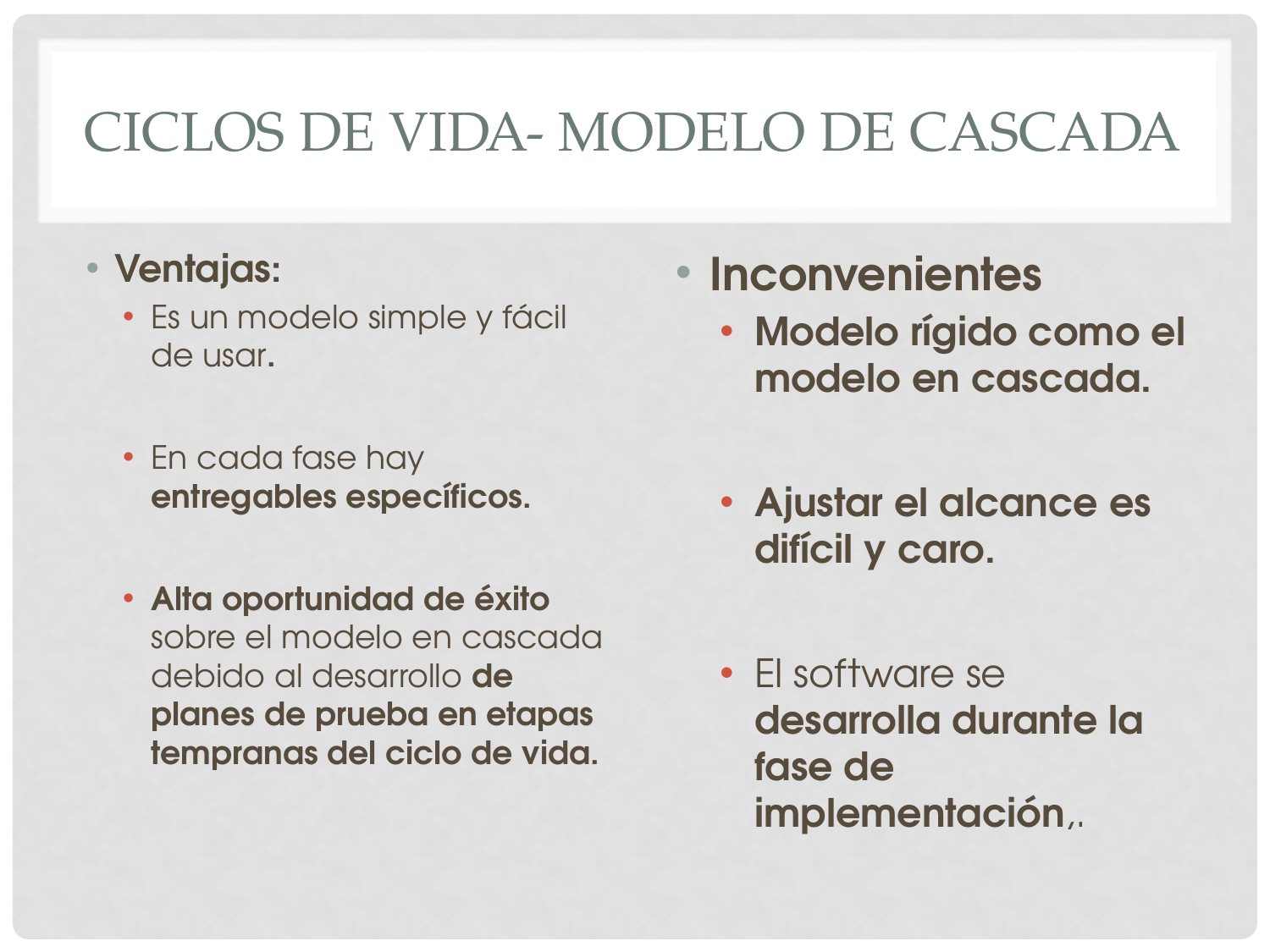

# Ciclos de Vida- Modelo de cascada
Ventajas:
Es un modelo simple y fácil de usar.

En cada fase hay entregables específicos.

Alta oportunidad de éxito sobre el modelo en cascada debido al desarrollo de planes de prueba en etapas tempranas del ciclo de vida.

Inconvenientes
Modelo rígido como el modelo en cascada.

Ajustar el alcance es difícil y caro.

El software se desarrolla durante la fase de implementación,.